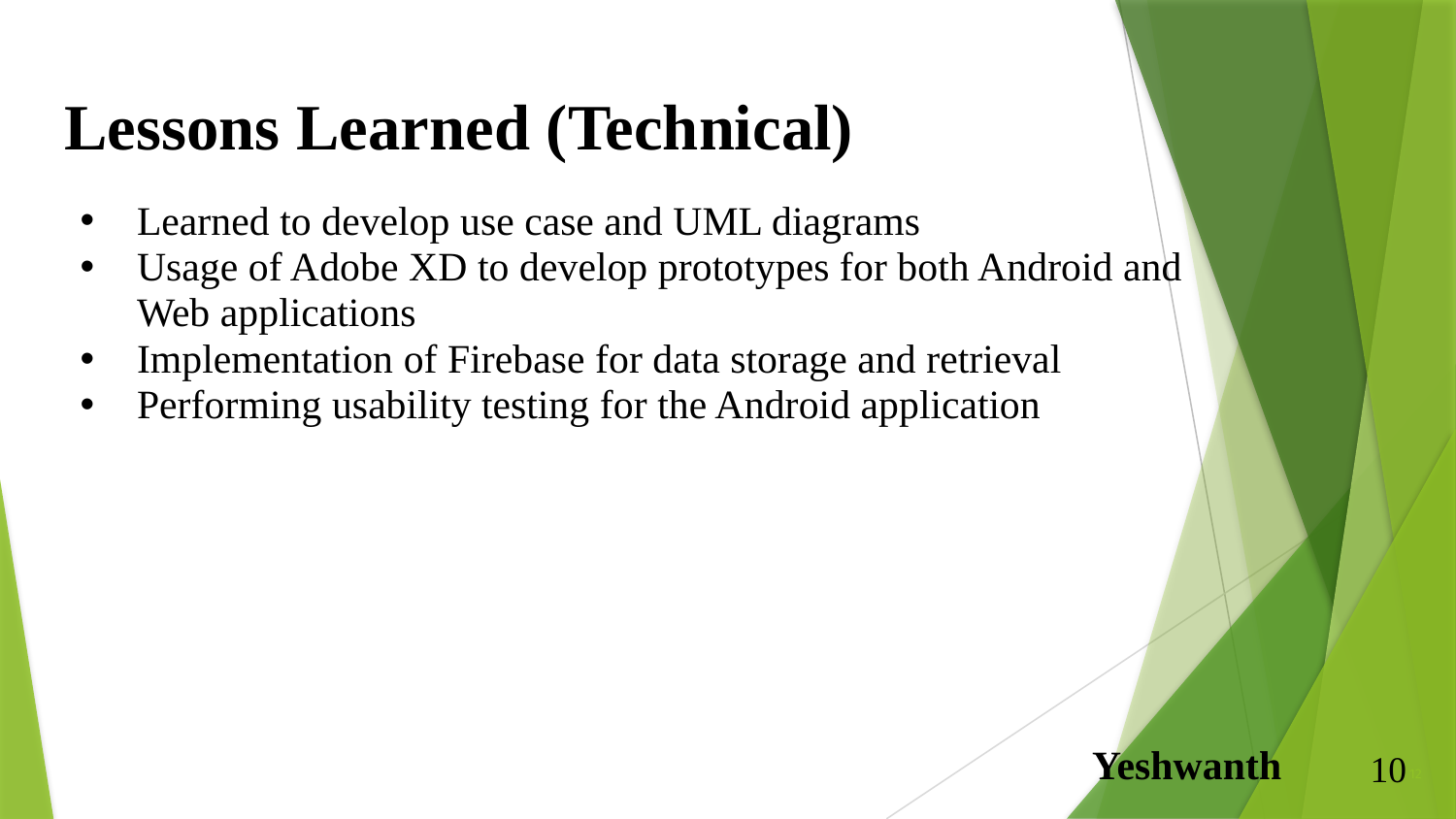

# Lessons Learned (Technical)
Learned to develop use case and UML diagrams
Usage of Adobe XD to develop prototypes for both Android and Web applications
Implementation of Firebase for data storage and retrieval
Performing usability testing for the Android application

Yeshwanth
10
12